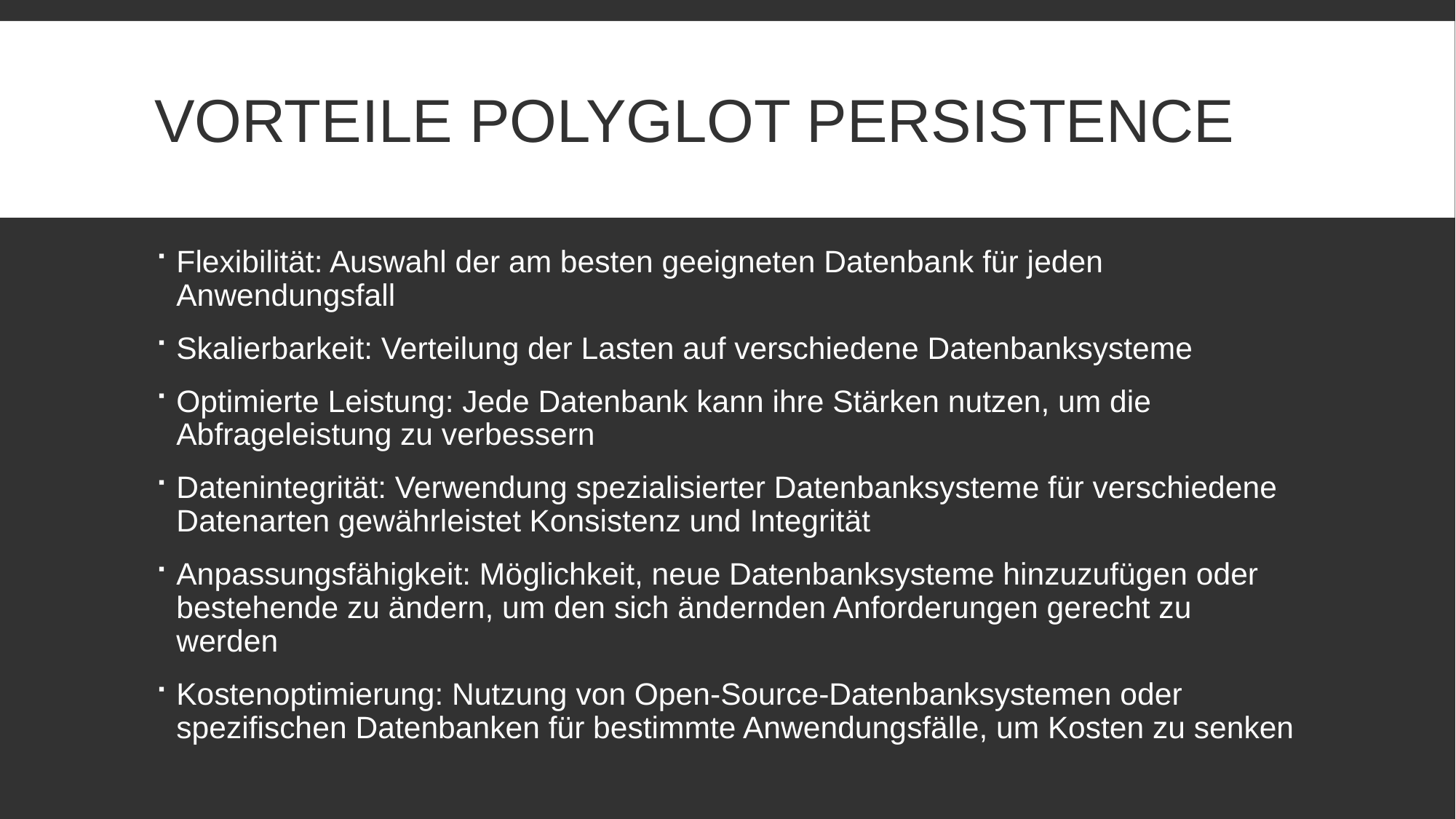

# Vorteile Polyglot Persistence
Flexibilität: Auswahl der am besten geeigneten Datenbank für jeden Anwendungsfall
Skalierbarkeit: Verteilung der Lasten auf verschiedene Datenbanksysteme
Optimierte Leistung: Jede Datenbank kann ihre Stärken nutzen, um die Abfrageleistung zu verbessern
Datenintegrität: Verwendung spezialisierter Datenbanksysteme für verschiedene Datenarten gewährleistet Konsistenz und Integrität
Anpassungsfähigkeit: Möglichkeit, neue Datenbanksysteme hinzuzufügen oder bestehende zu ändern, um den sich ändernden Anforderungen gerecht zu werden
Kostenoptimierung: Nutzung von Open-Source-Datenbanksystemen oder spezifischen Datenbanken für bestimmte Anwendungsfälle, um Kosten zu senken